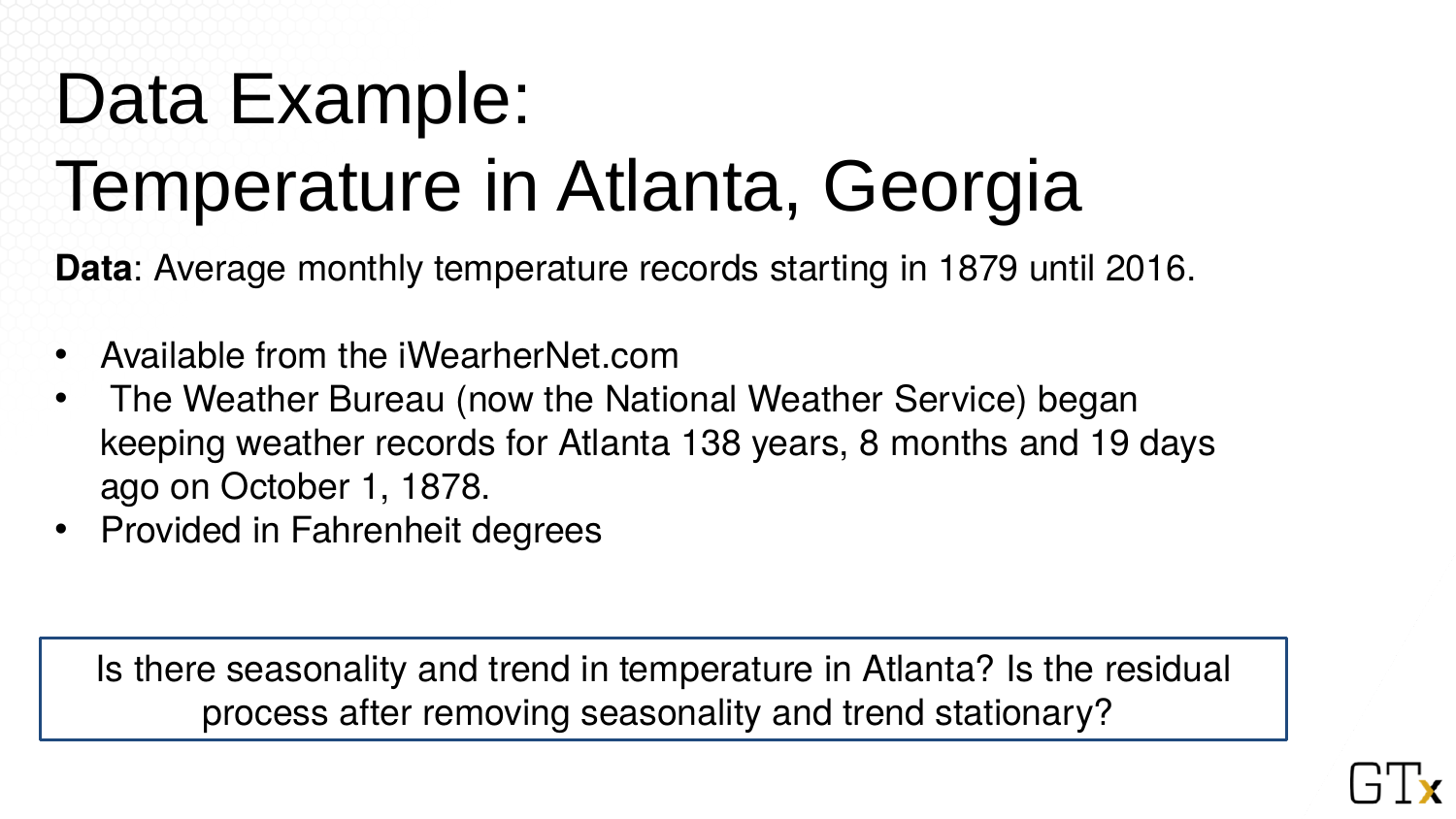

# Data Example: Temperature in Atlanta, Georgia
Data: Average monthly temperature records starting in 1879 until 2016.

Available from the iWearherNet.com
 The Weather Bureau (now the National Weather Service) began keeping weather records for Atlanta 138 years, 8 months and 19 days ago on October 1, 1878.
Provided in Fahrenheit degrees
Is there seasonality and trend in temperature in Atlanta? Is the residual process after removing seasonality and trend stationary?